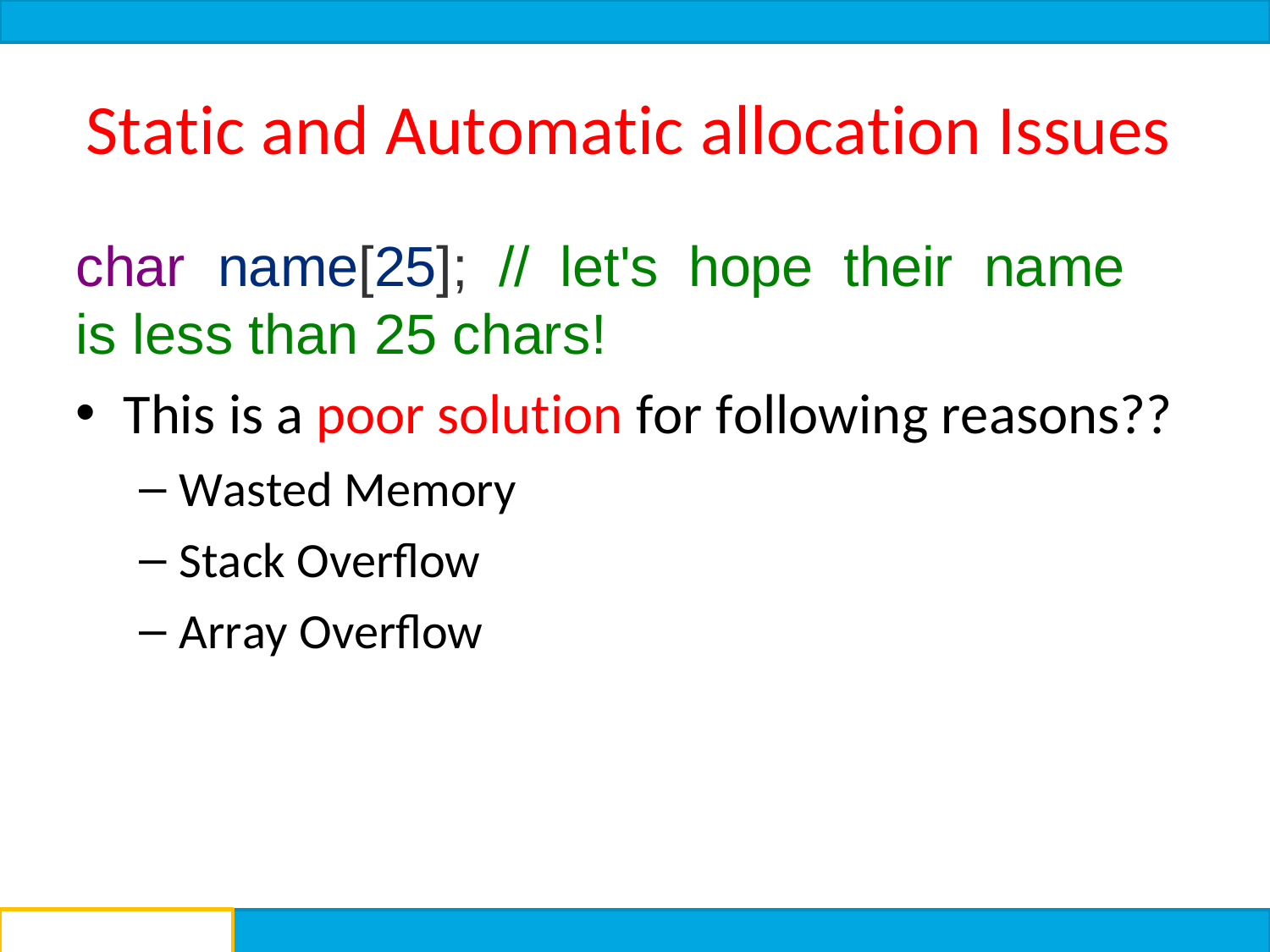

# Static and Automatic allocation Issues
char	name[25];	//	let's	hope	their	name	is less than 25 chars!
This is a poor solution for following reasons??
Wasted Memory
Stack Overflow
Array Overflow